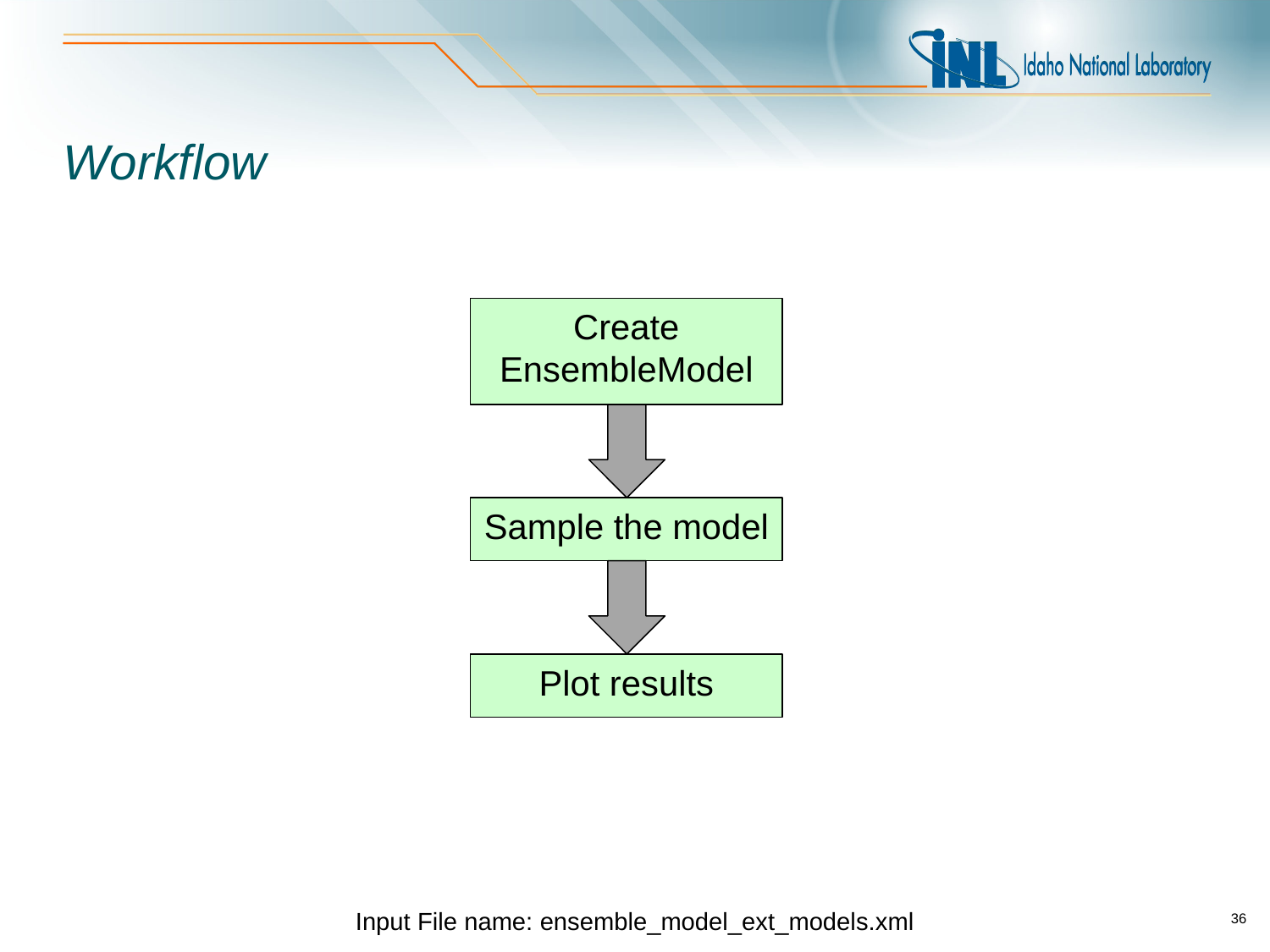

# Workflow
Create EnsembleModel

Sample the model

Plot results
Input File name: ensemble_model_ext_models.xml
36